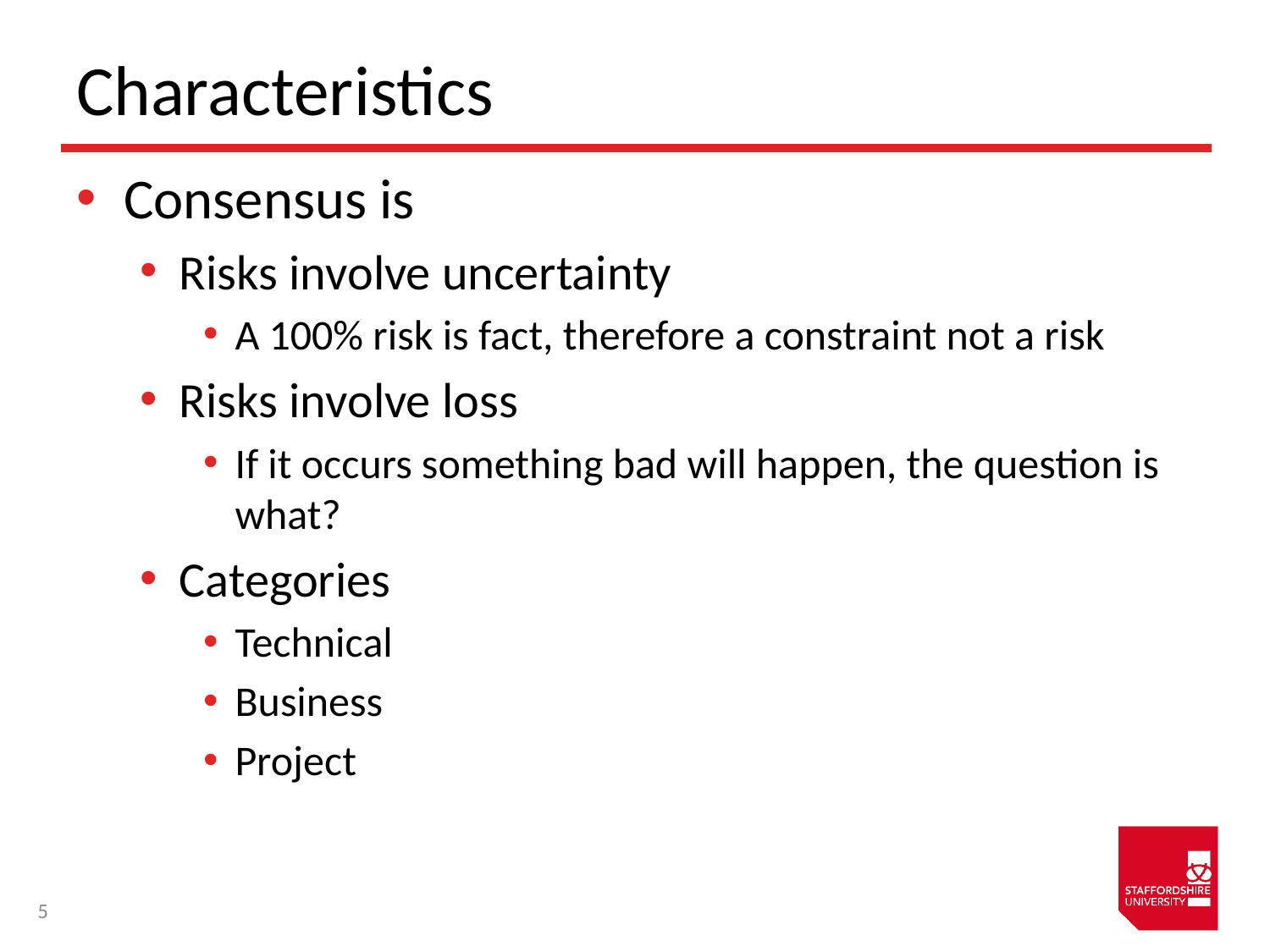

# Characteristics
Consensus is
Risks involve uncertainty
A 100% risk is fact, therefore a constraint not a risk
Risks involve loss
If it occurs something bad will happen, the question is what?
Categories
Technical
Business
Project